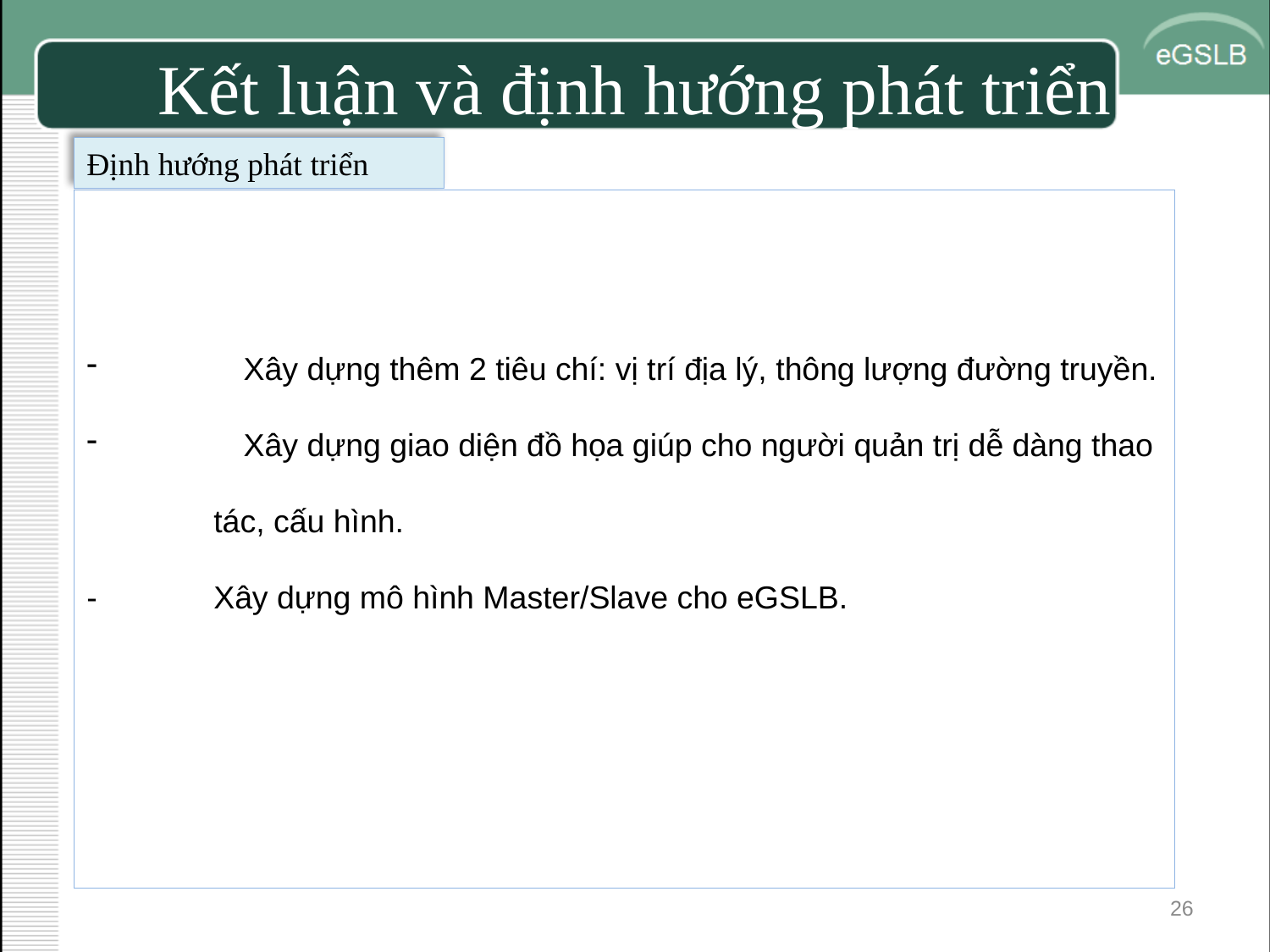

# Kết luận và định hướng phát triển
Định hướng phát triển

 	Xây dựng thêm 2 tiêu chí: vị trí địa lý, thông lượng đường truyền.

 	Xây dựng giao diện đồ họa giúp cho người quản trị dễ dàng thao

	tác, cấu hình.

-	Xây dựng mô hình Master/Slave cho eGSLB.

26